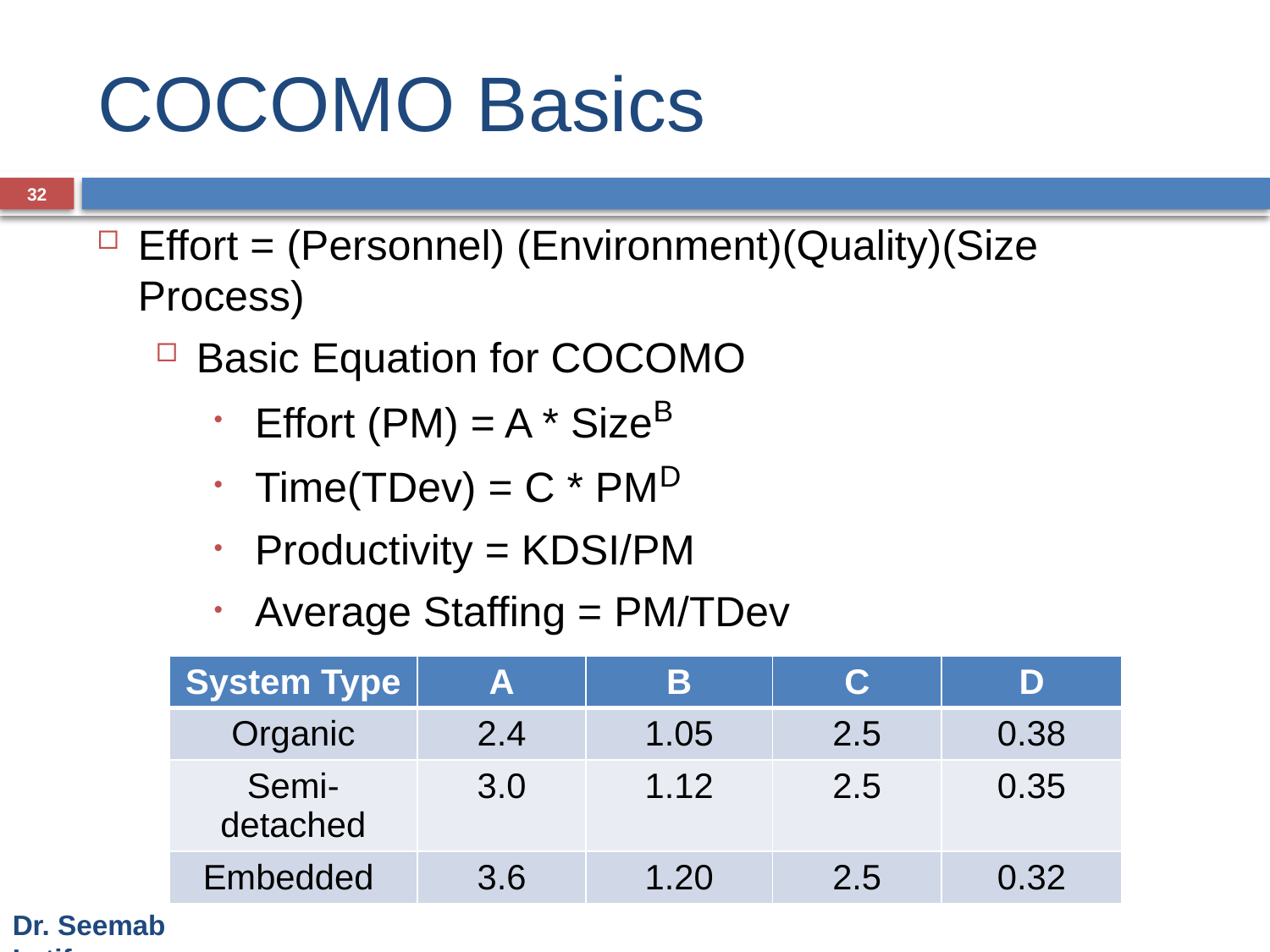

# COCOMO Basics
32
Effort = (Personnel) (Environment)(Quality)(Size Process)
Basic Equation for COCOMO
Effort (PM) = A * SizeB
Time(TDev) = C * PMD
Productivity = KDSI/PM
Average Staffing = PM/TDev
| System Type | A | B | C | D |
| --- | --- | --- | --- | --- |
| Organic | 2.4 | 1.05 | 2.5 | 0.38 |
| Semi-detached | 3.0 | 1.12 | 2.5 | 0.35 |
| Embedded | 3.6 | 1.20 | 2.5 | 0.32 |